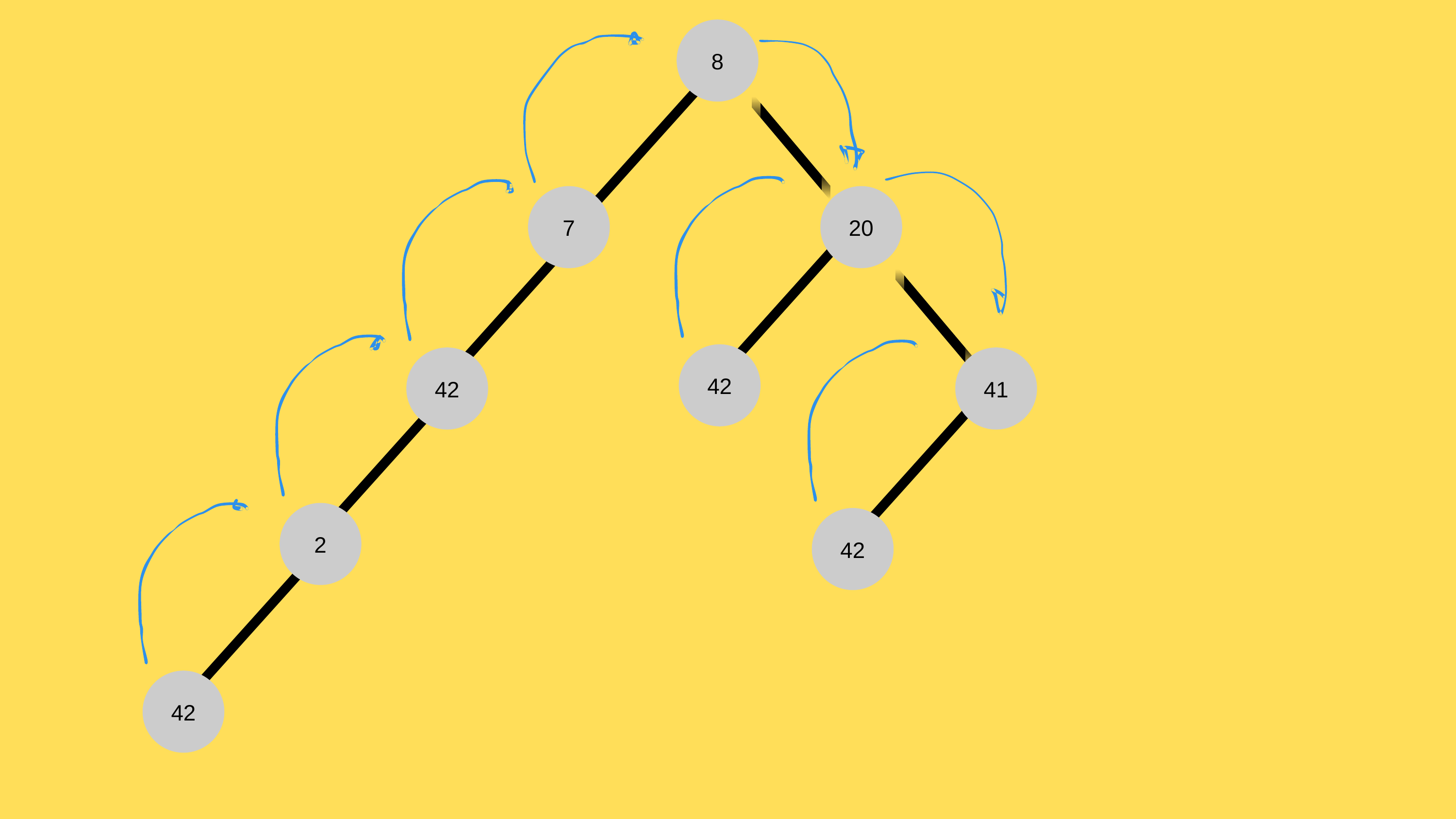

8

7

20

42

42

41

2

42

42